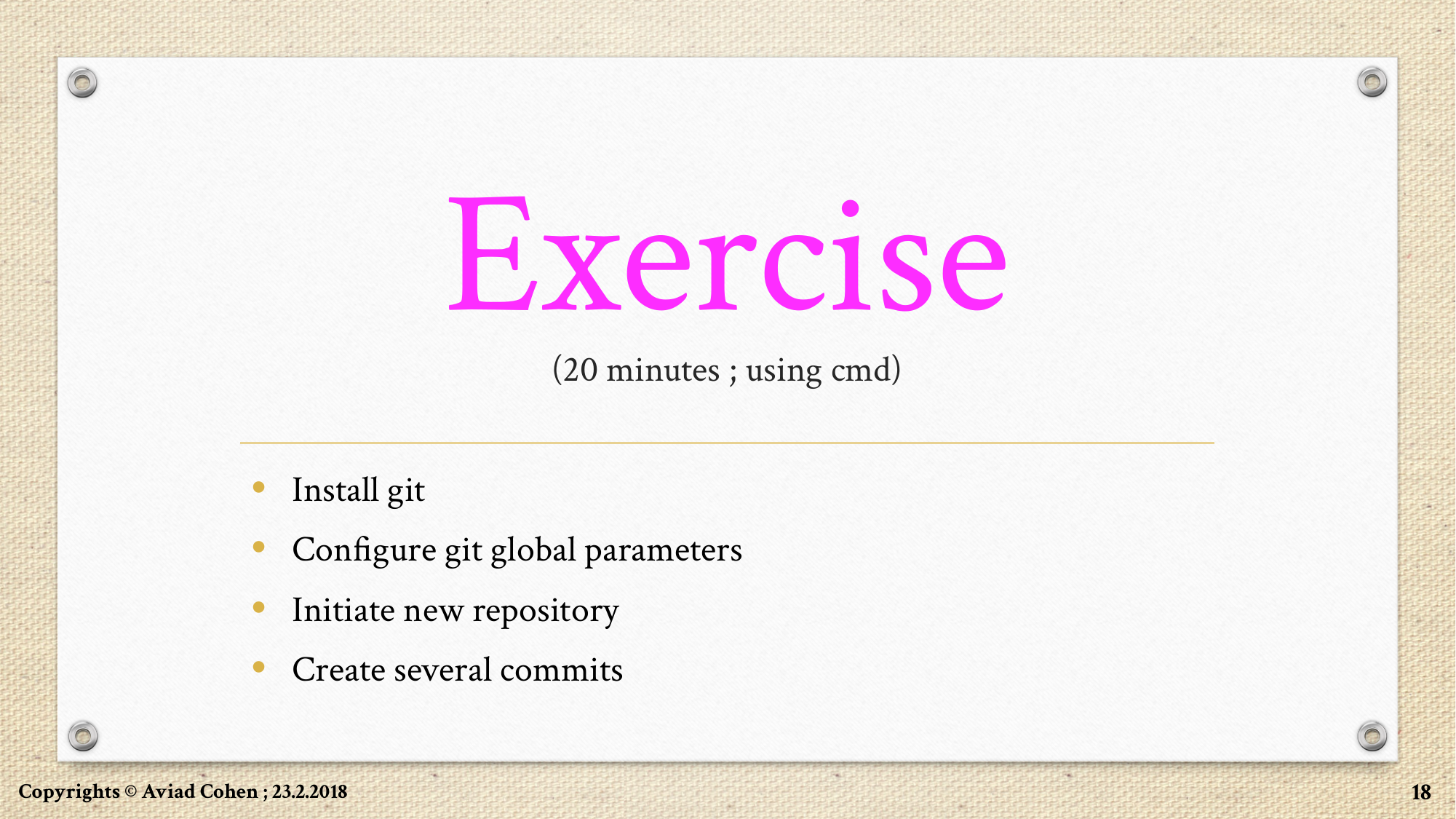

# Exercise (20 minutes ; using cmd)
Install git
Configure git global parameters
Initiate new repository
Create several commits
Copyrights © Aviad Cohen ; 23.2.2018
18